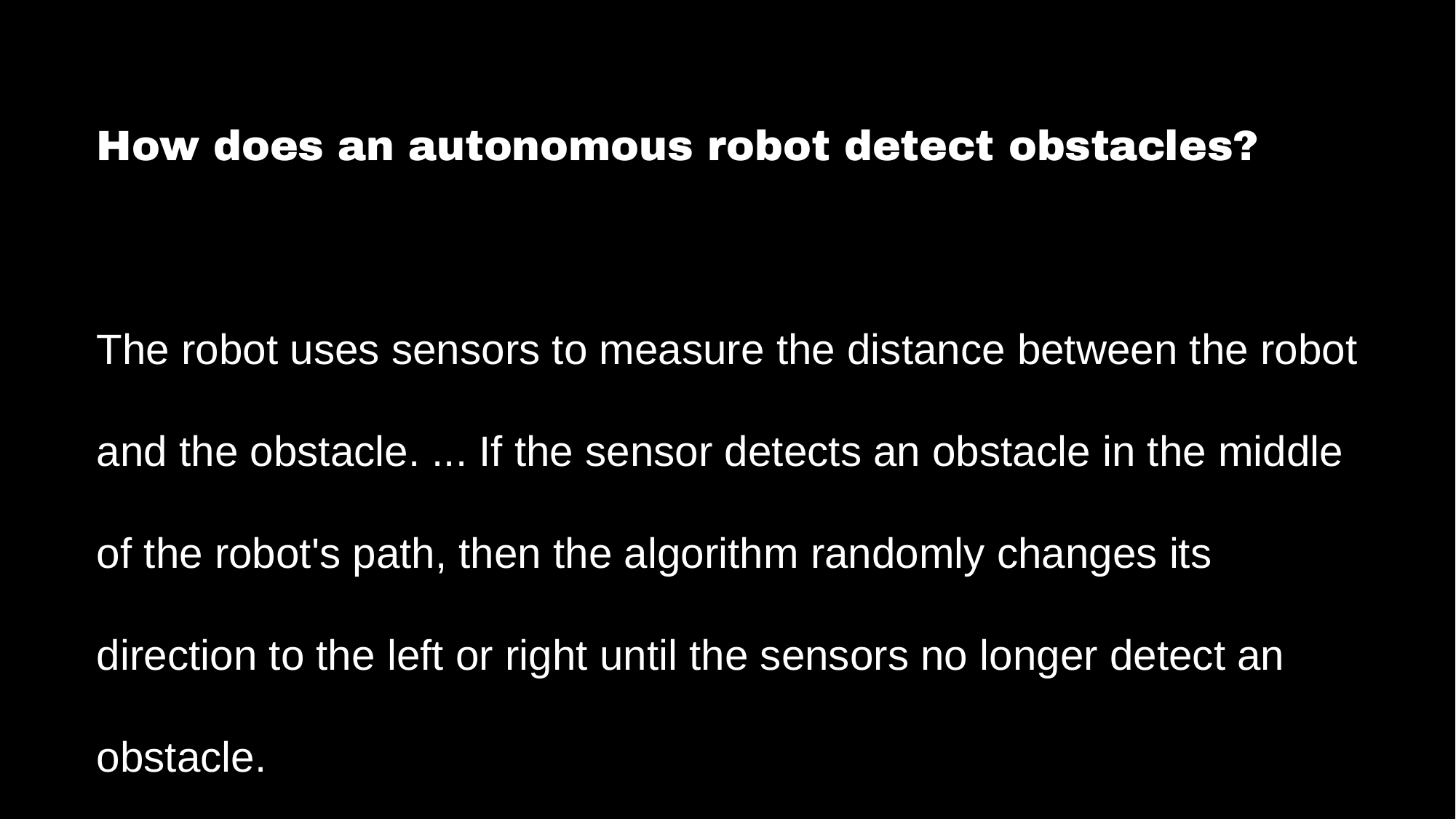

How does an autonomous robot detect obstacles?

The robot uses sensors to measure the distance between the robot and the obstacle. ... If the sensor detects an obstacle in the middle of the robot's path, then the algorithm randomly changes its direction to the left or right until the sensors no longer detect an obstacle.